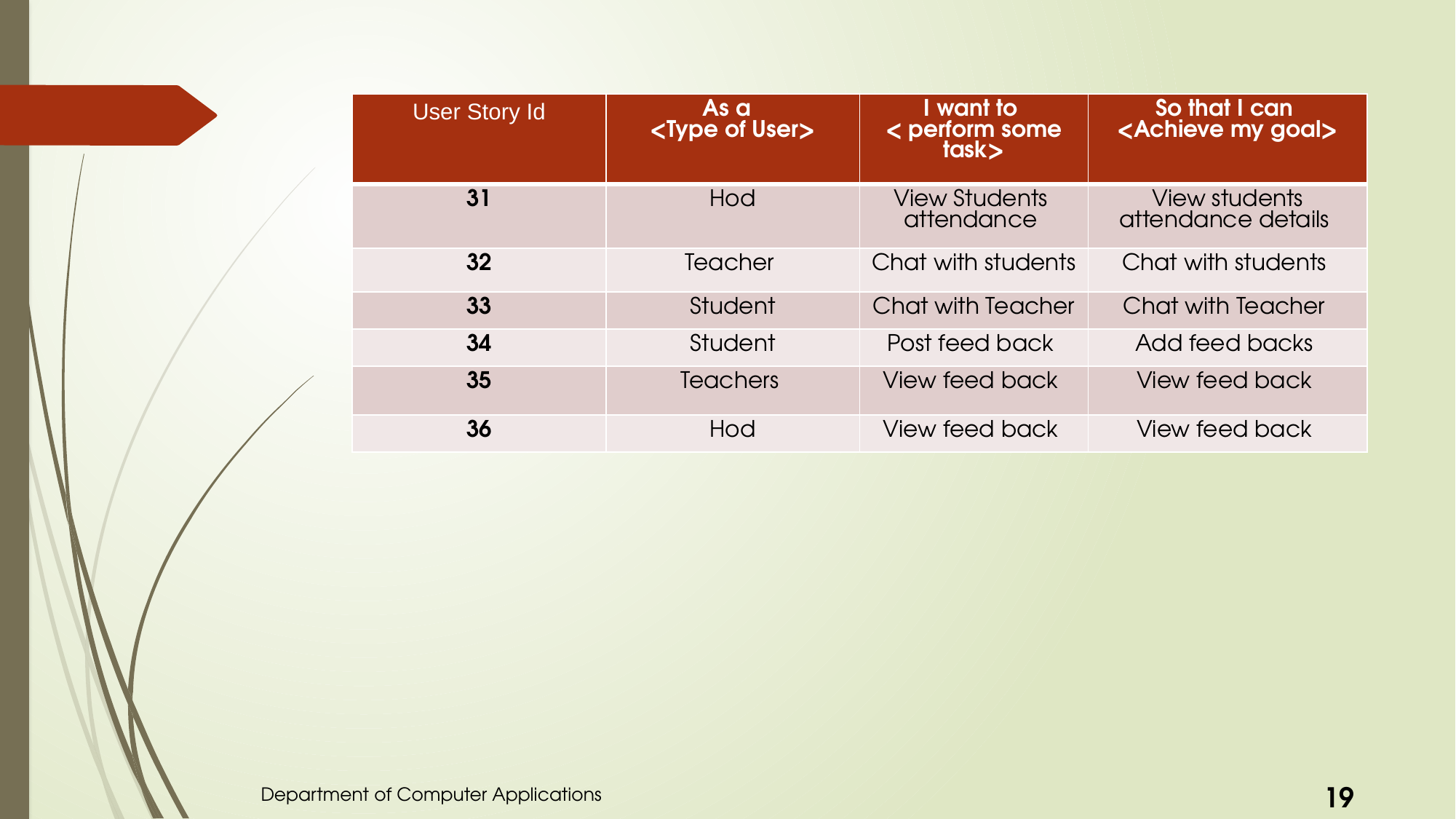

| User Story Id | As a <Type of User> | I want to < perform some task> | So that I can <Achieve my goal> |
| --- | --- | --- | --- |
| 31 | Hod | View Students attendance | View students attendance details |
| 32 | Teacher | Chat with students | Chat with students |
| 33 | Student | Chat with Teacher | Chat with Teacher |
| 34 | Student | Post feed back | Add feed backs |
| 35 | Teachers | View feed back | View feed back |
| 36 | Hod | View feed back | View feed back |
19
Department of Computer Applications